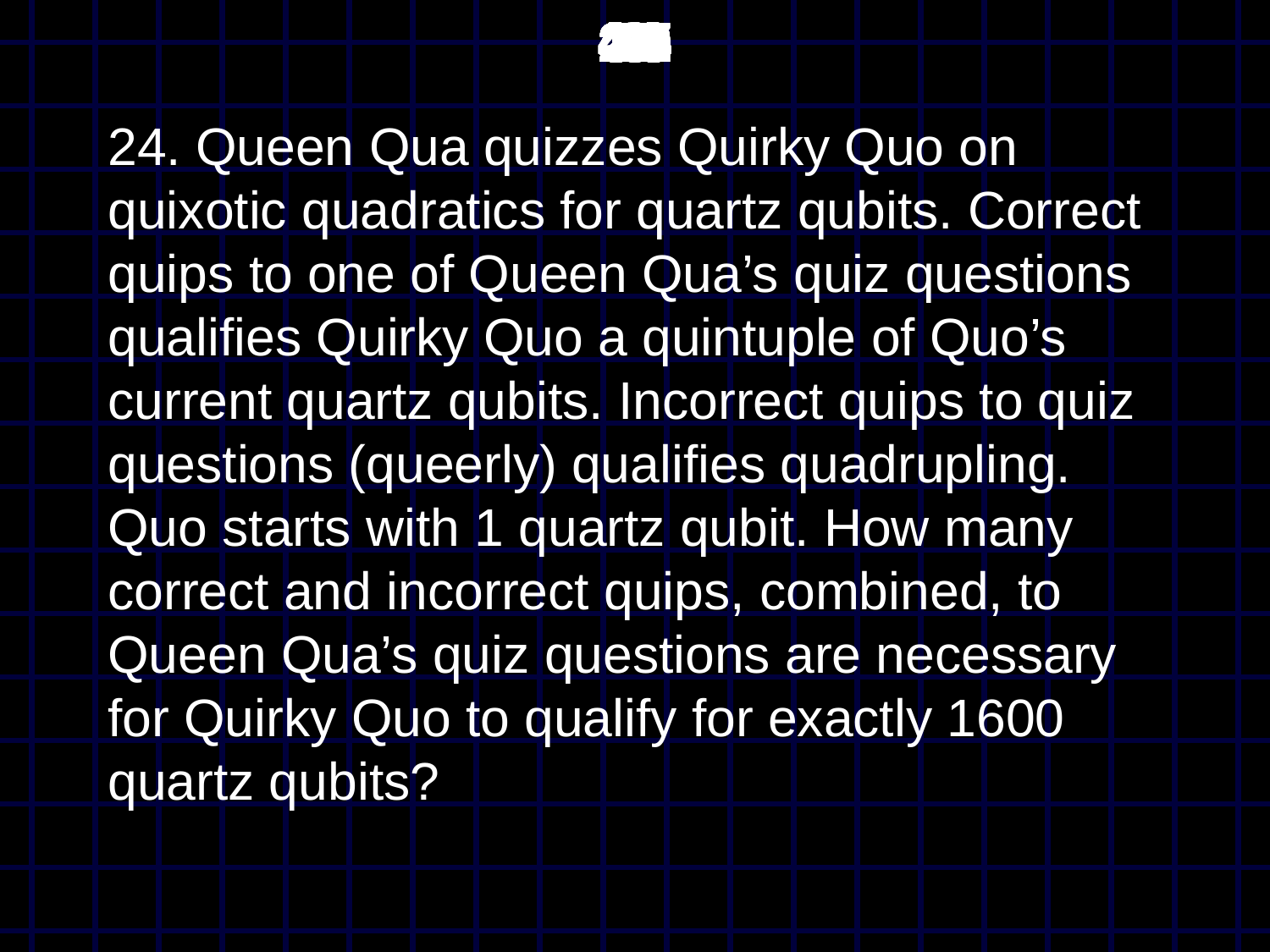

45
44
43
42
41
40
39
38
37
36
35
34
33
32
31
30
29
28
27
26
25
24
23
22
21
20
19
18
17
16
15
14
13
12
11
10
9
8
7
6
5
4
3
2
1
0

# 24. Queen Qua quizzes Quirky Quo on quixotic quadratics for quartz qubits. Correct quips to one of Queen Qua’s quiz questions qualifies Quirky Quo a quintuple of Quo’s current quartz qubits. Incorrect quips to quiz questions (queerly) qualifies quadrupling. Quo starts with 1 quartz qubit. How many correct and incorrect quips, combined, to Queen Qua’s quiz questions are necessary for Quirky Quo to qualify for exactly 1600 quartz qubits?